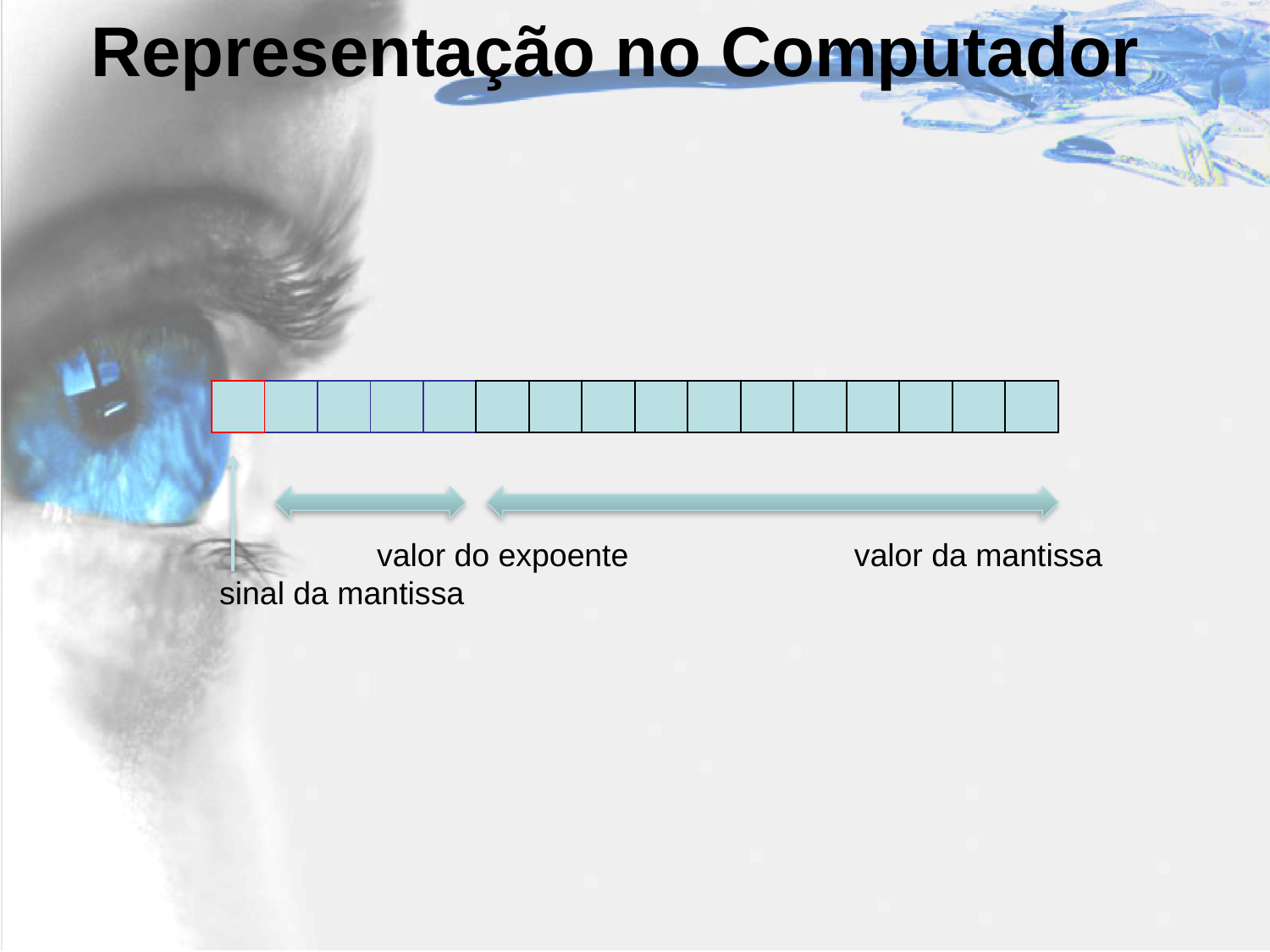

Representação no Computador
|  |  |  |  |  |  |  |  |  |  |  |  |  |  |  |  |
| --- | --- | --- | --- | --- | --- | --- | --- | --- | --- | --- | --- | --- | --- | --- | --- |

                                         valor do expoente 		         valor da mantissa
	         sinal da mantissa